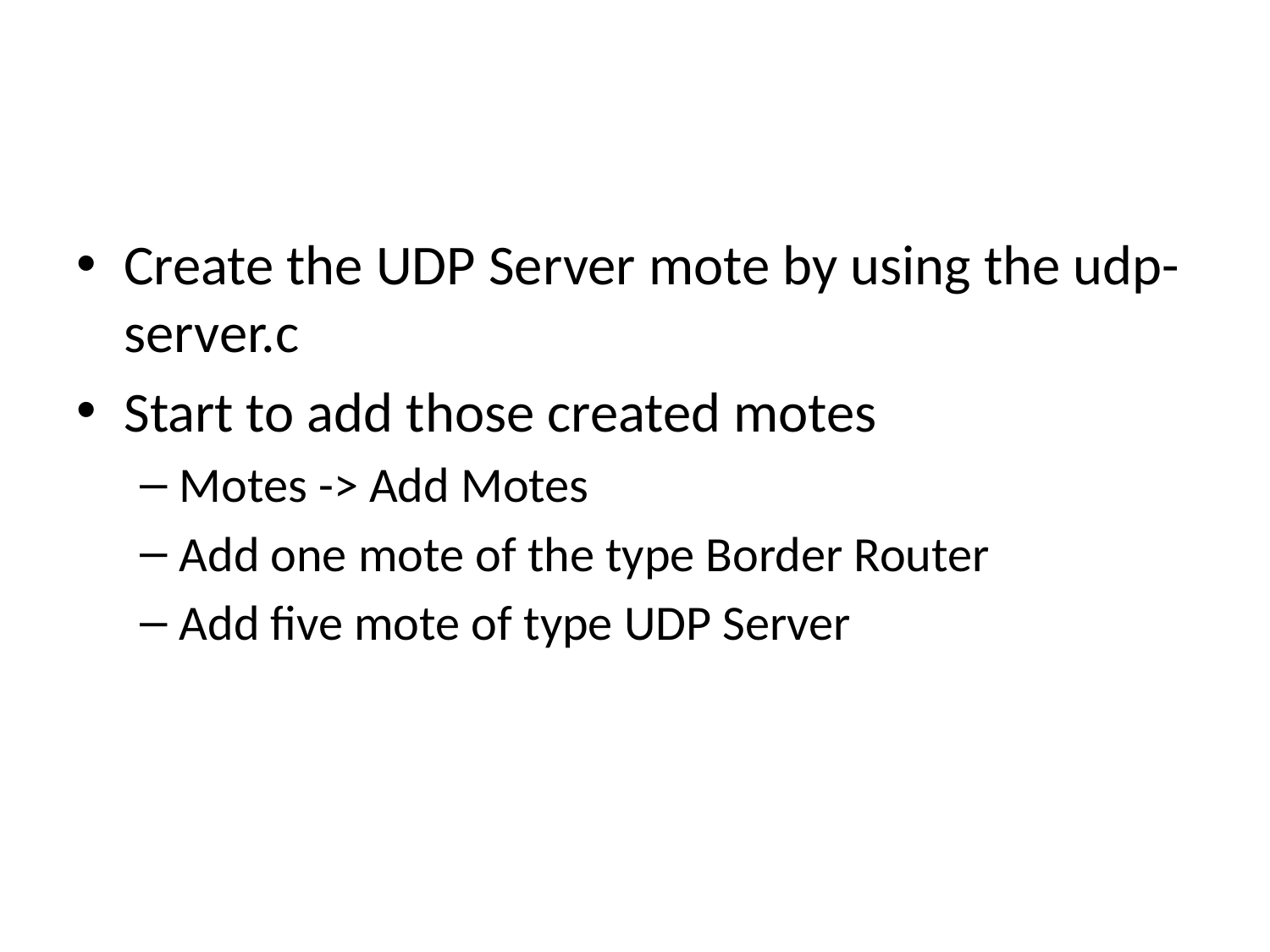

#
Create the UDP Server mote by using the udp-server.c
Start to add those created motes
Motes -> Add Motes
Add one mote of the type Border Router
Add five mote of type UDP Server